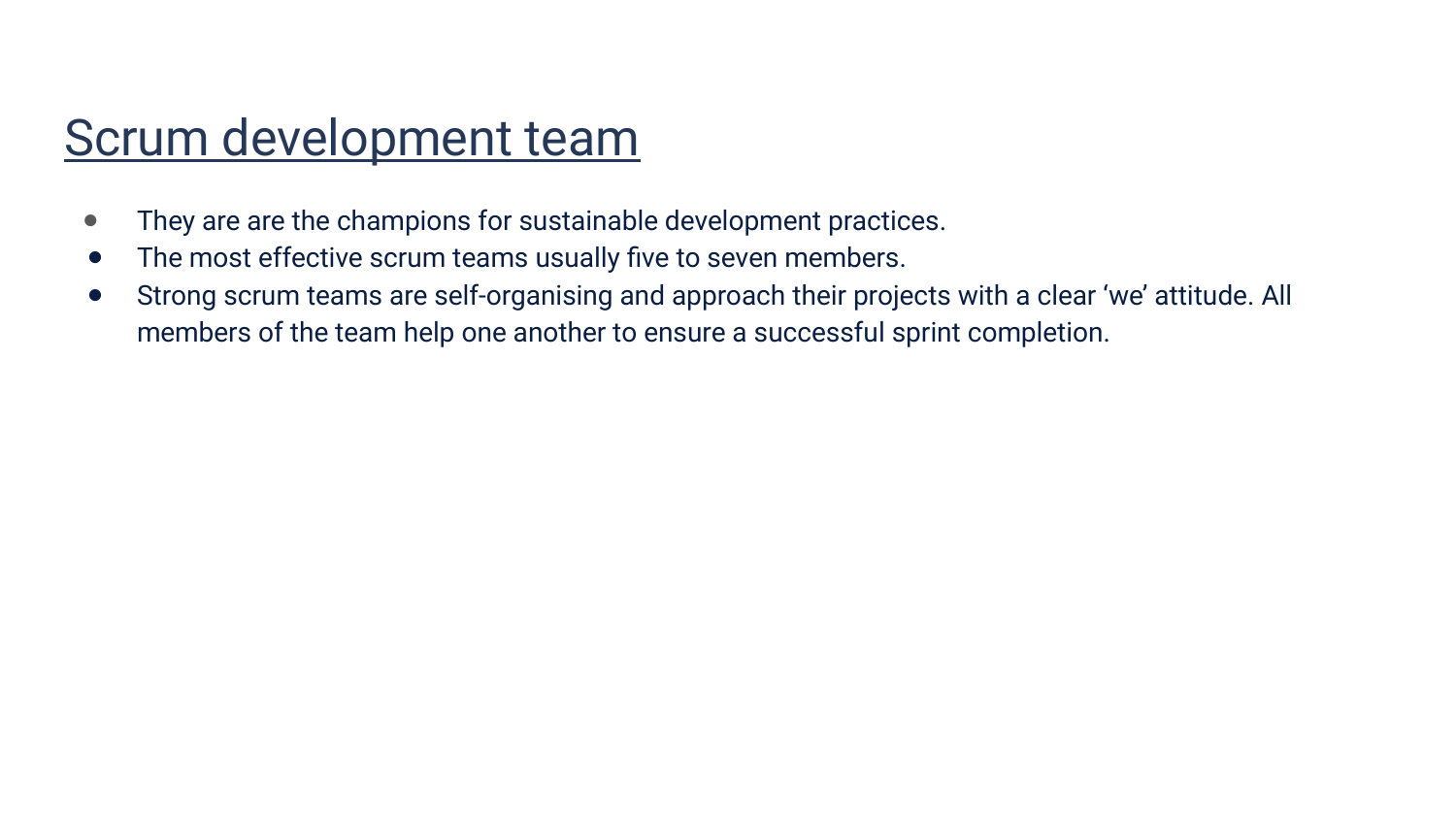

# Scrum development team

They are are the champions for sustainable development practices.
The most effective scrum teams usually five to seven members.
Strong scrum teams are self-organising and approach their projects with a clear ‘we’ attitude. All members of the team help one another to ensure a successful sprint completion.